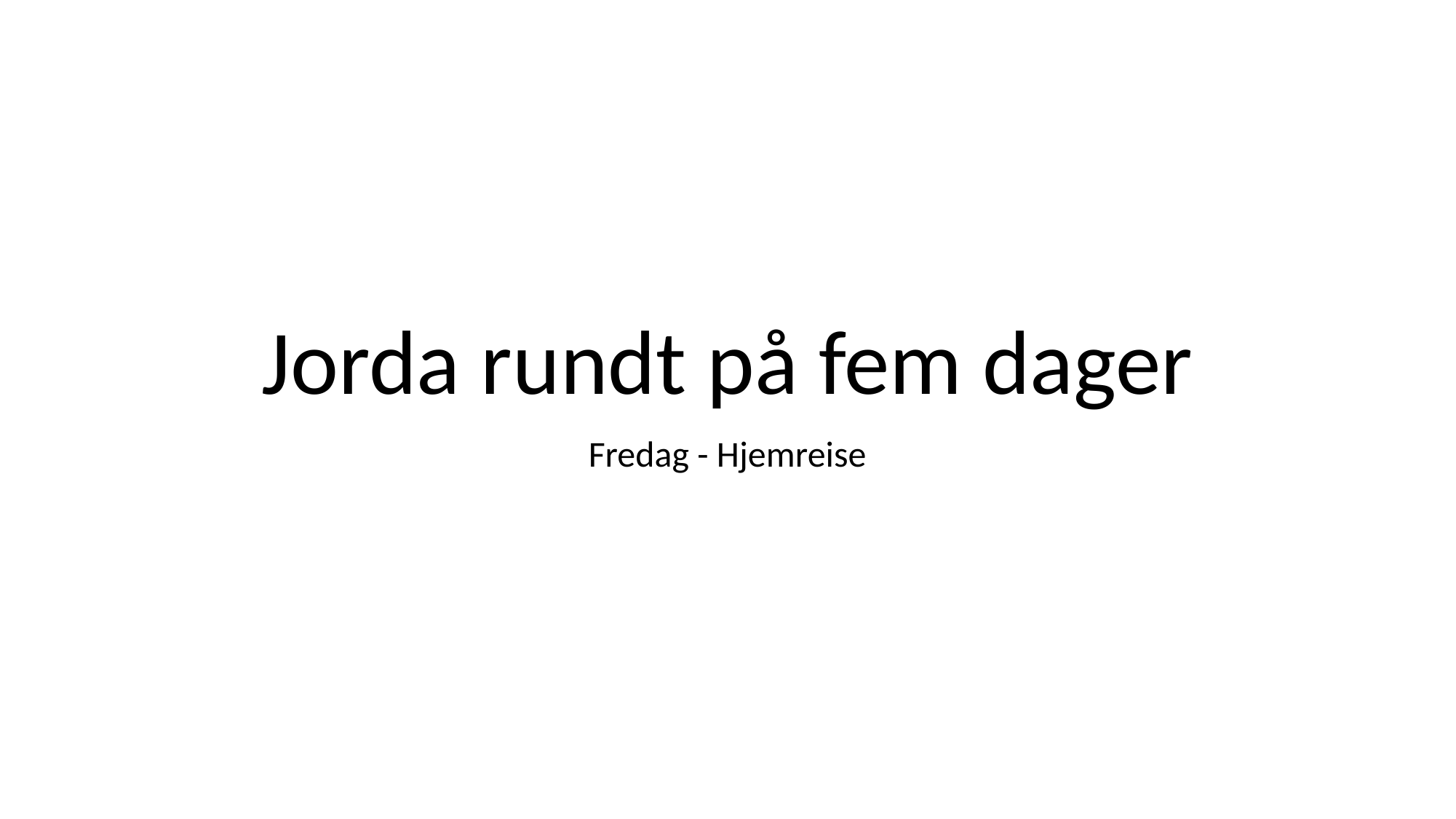

# Jorda rundt på fem dager
Fredag - Hjemreise